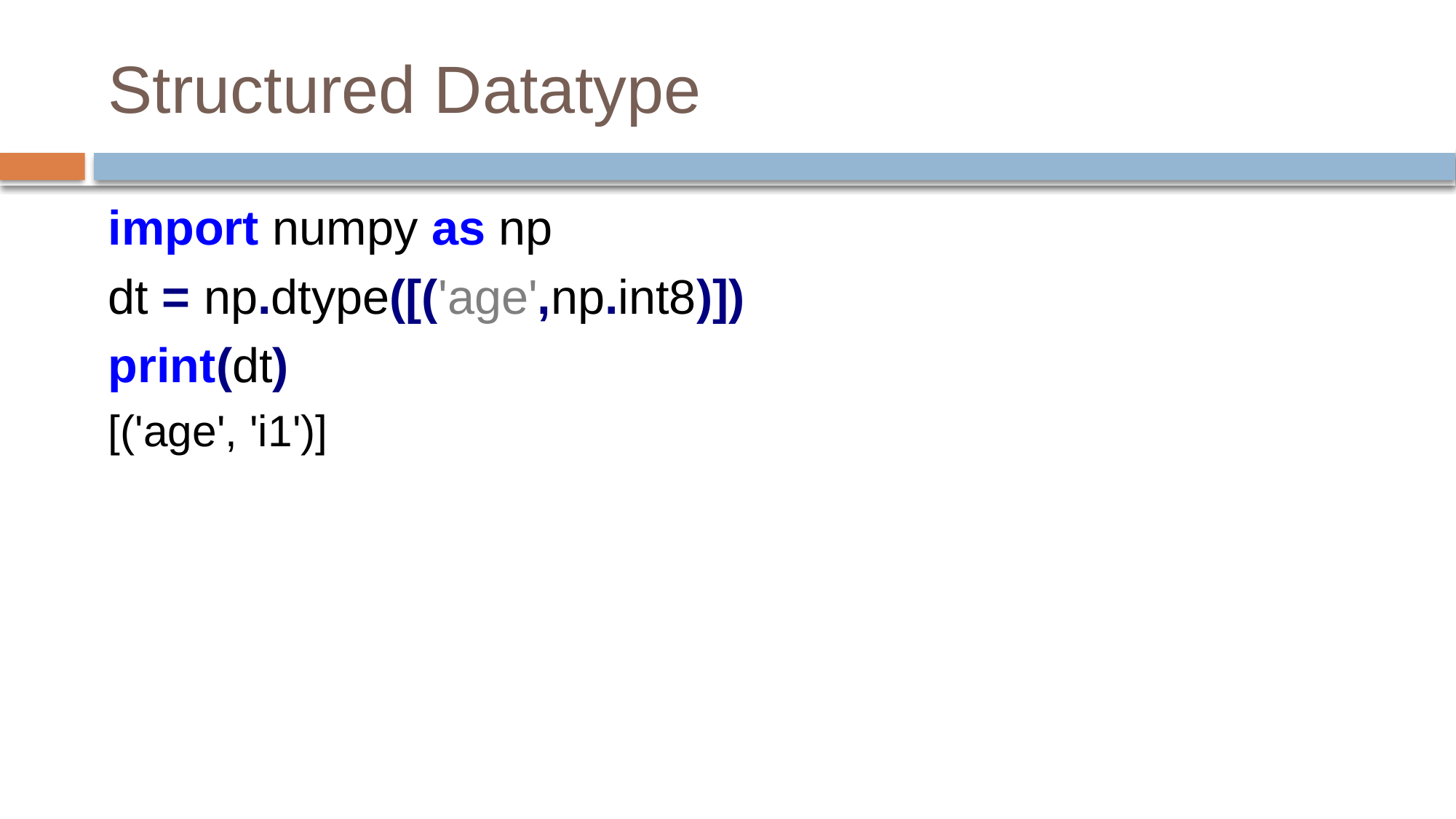

# Structured Datatype
import numpy as np
dt = np.dtype([('age',np.int8)])
print(dt)
[('age', 'i1')]